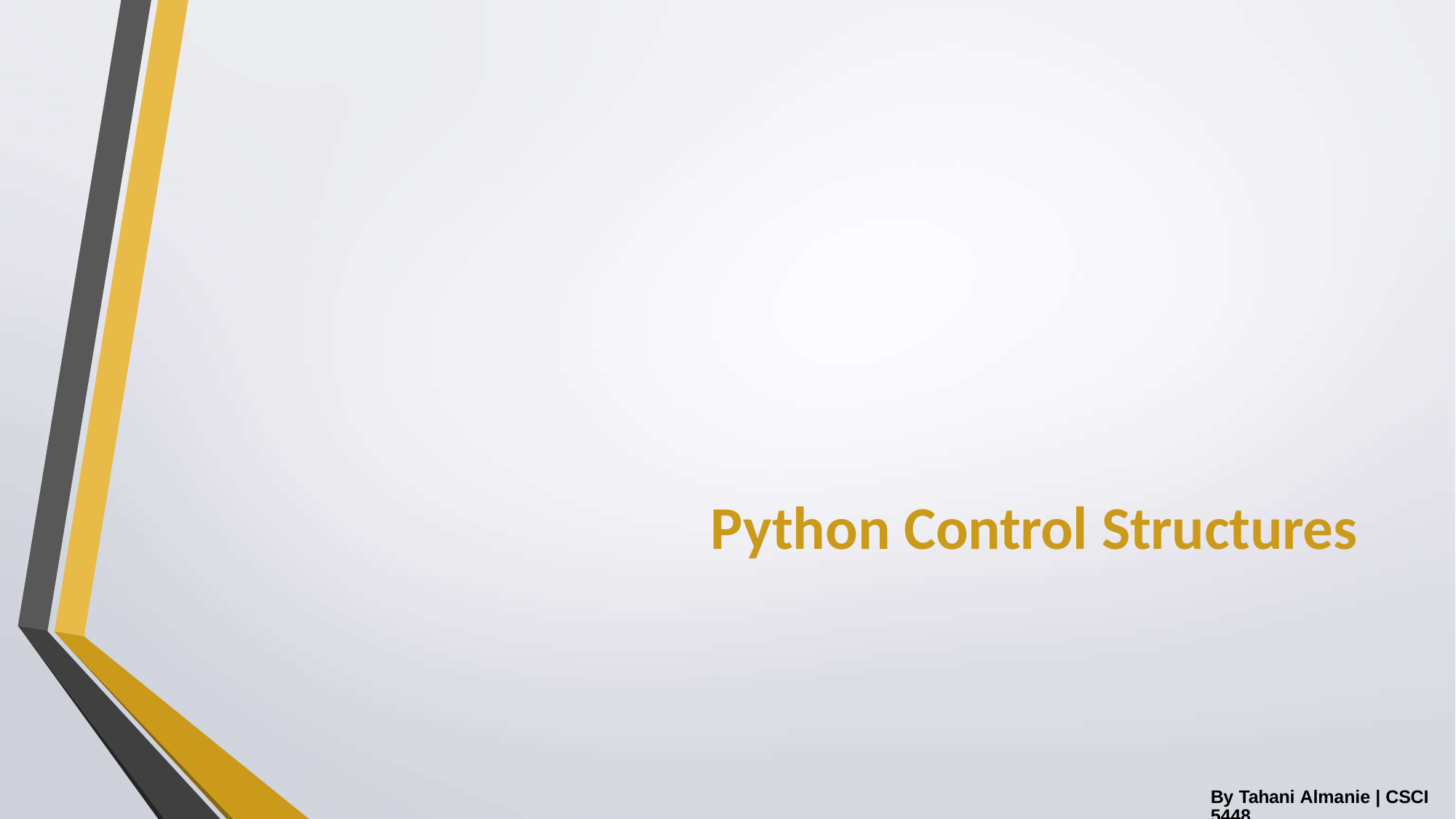

Python Control Structures
By Tahani Almanie | CSCI 5448